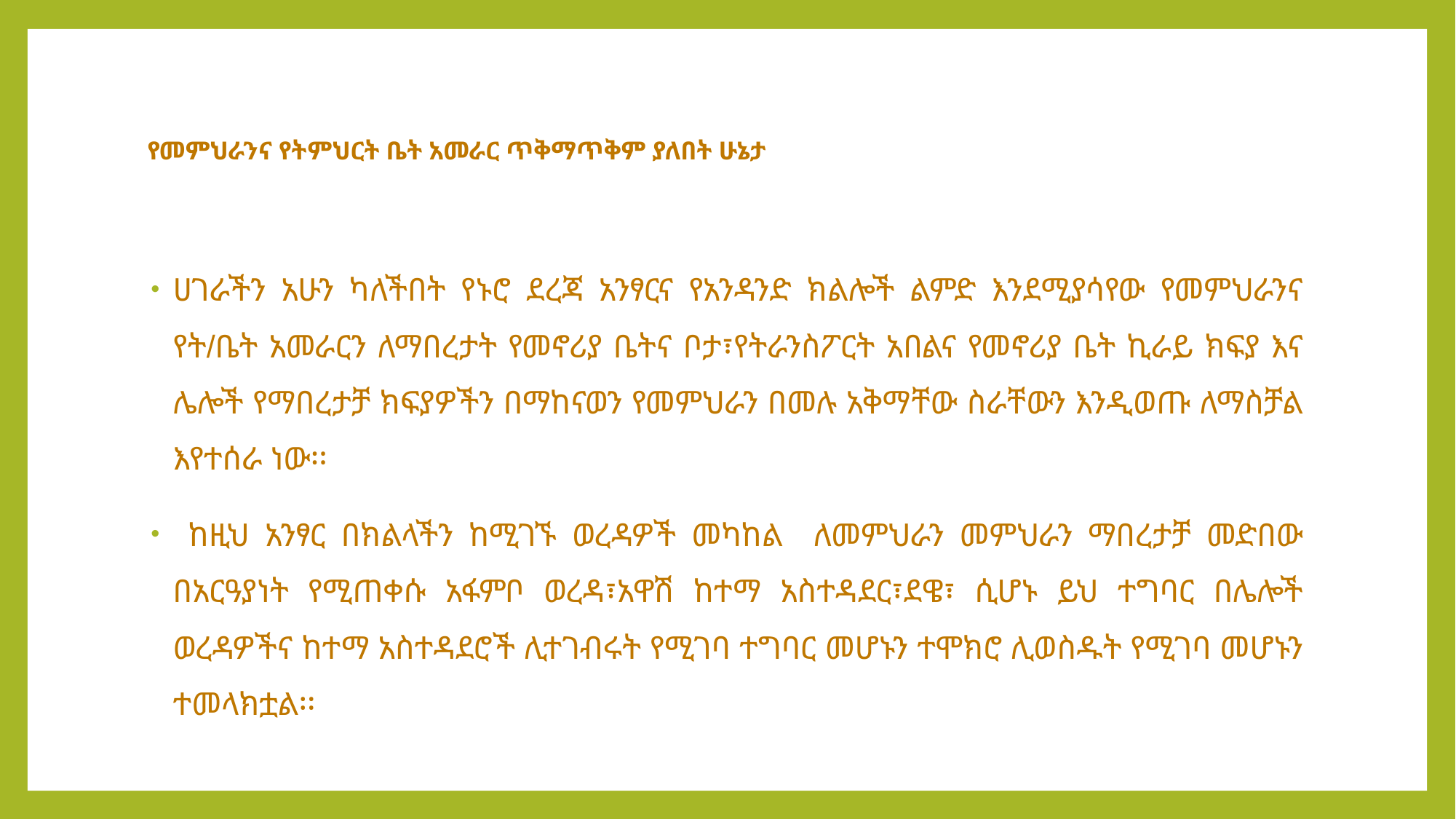

# የመምህራንና የትምህርት ቤት አመራር ጥቅማጥቅም ያለበት ሁኔታ
ሀገራችን አሁን ካለችበት የኑሮ ደረጃ አንፃርና የአንዳንድ ክልሎች ልምድ እንደሚያሳየው የመምህራንና የት/ቤት አመራርን ለማበረታት የመኖሪያ ቤትና ቦታ፣የትራንስፖርት አበልና የመኖሪያ ቤት ኪራይ ክፍያ እና ሌሎች የማበረታቻ ክፍያዎችን በማከናወን የመምህራን በመሉ አቅማቸው ስራቸውን እንዲወጡ ለማስቻል እየተሰራ ነው፡፡
 ከዚህ አንፃር በክልላችን ከሚገኙ ወረዳዎች መካከል  ለመምህራን መምህራን ማበረታቻ መድበው በአርዓያነት የሚጠቀሱ አፋምቦ ወረዳ፣አዋሽ ከተማ አስተዳደር፣ደዌ፣ ሲሆኑ ይህ ተግባር በሌሎች ወረዳዎችና ከተማ አስተዳደሮች ሊተገብሩት የሚገባ ተግባር መሆኑን ተሞክሮ ሊወስዱት የሚገባ መሆኑን ተመላክቷል፡፡